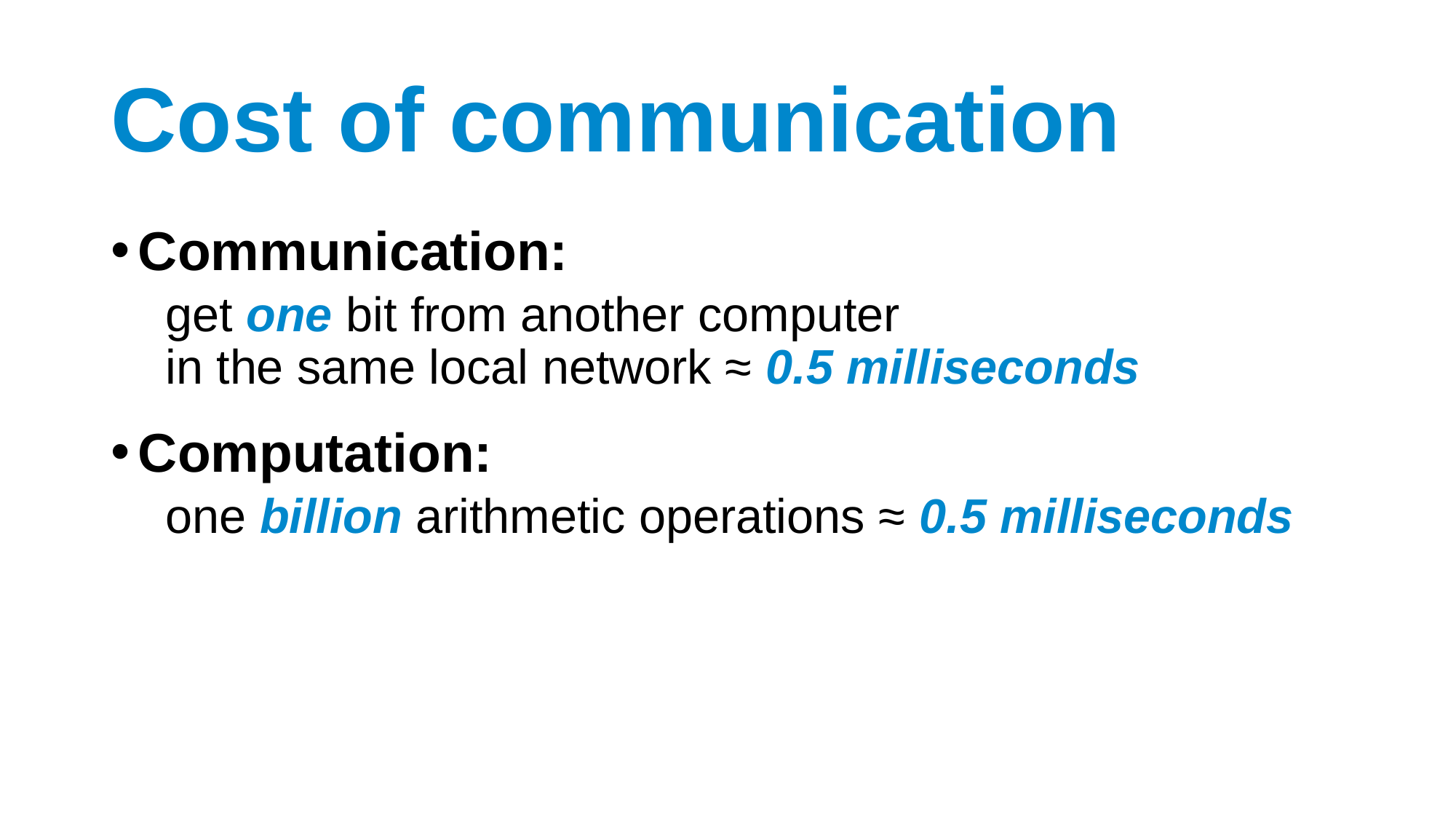

# Cost of communication
Communication:
get one bit from another computer
in the same local network ≈ 0.5 milliseconds
Computation:
one billion arithmetic operations ≈ 0.5 milliseconds